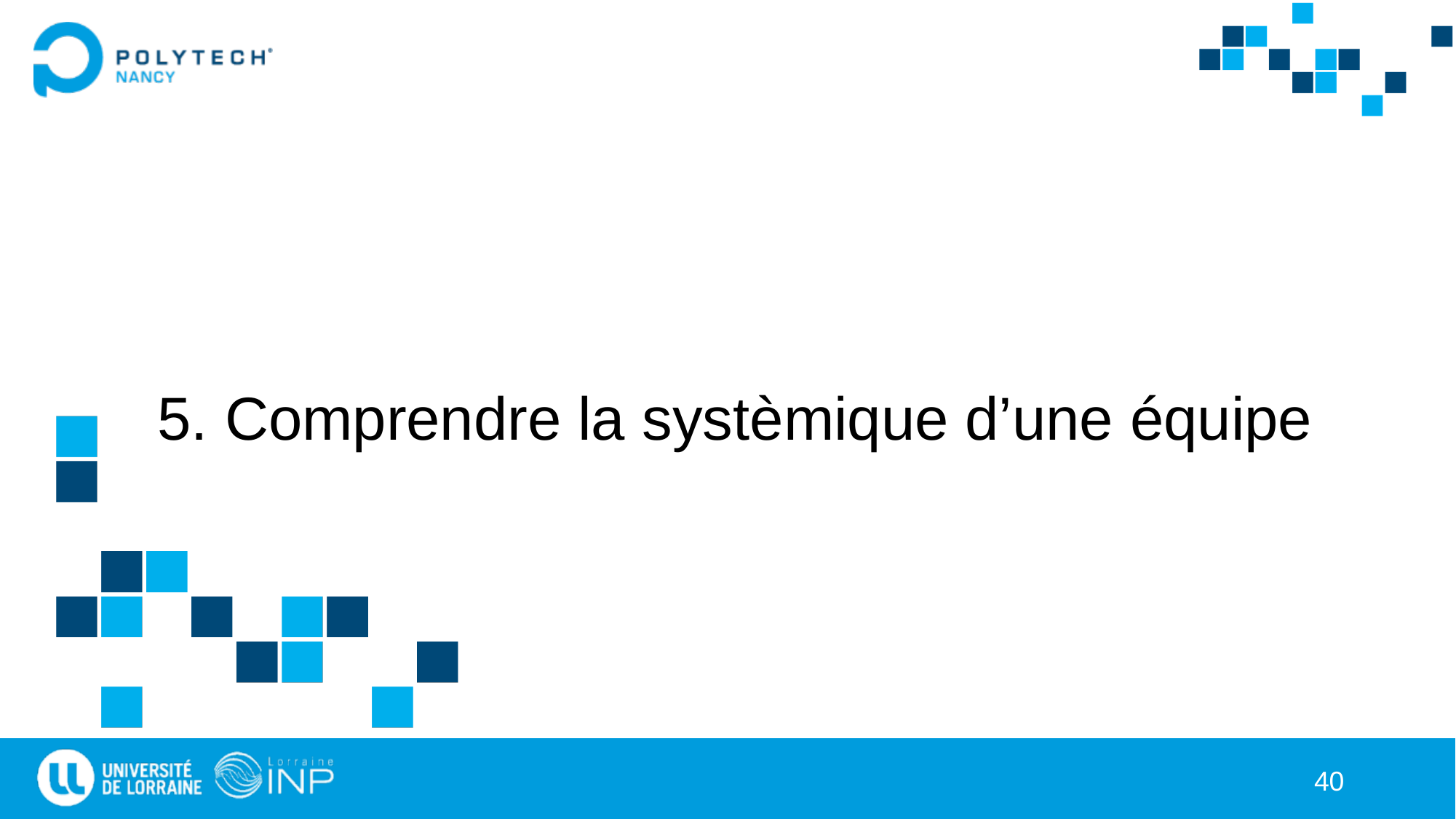

# 5. Comprendre la systèmique d’une équipe